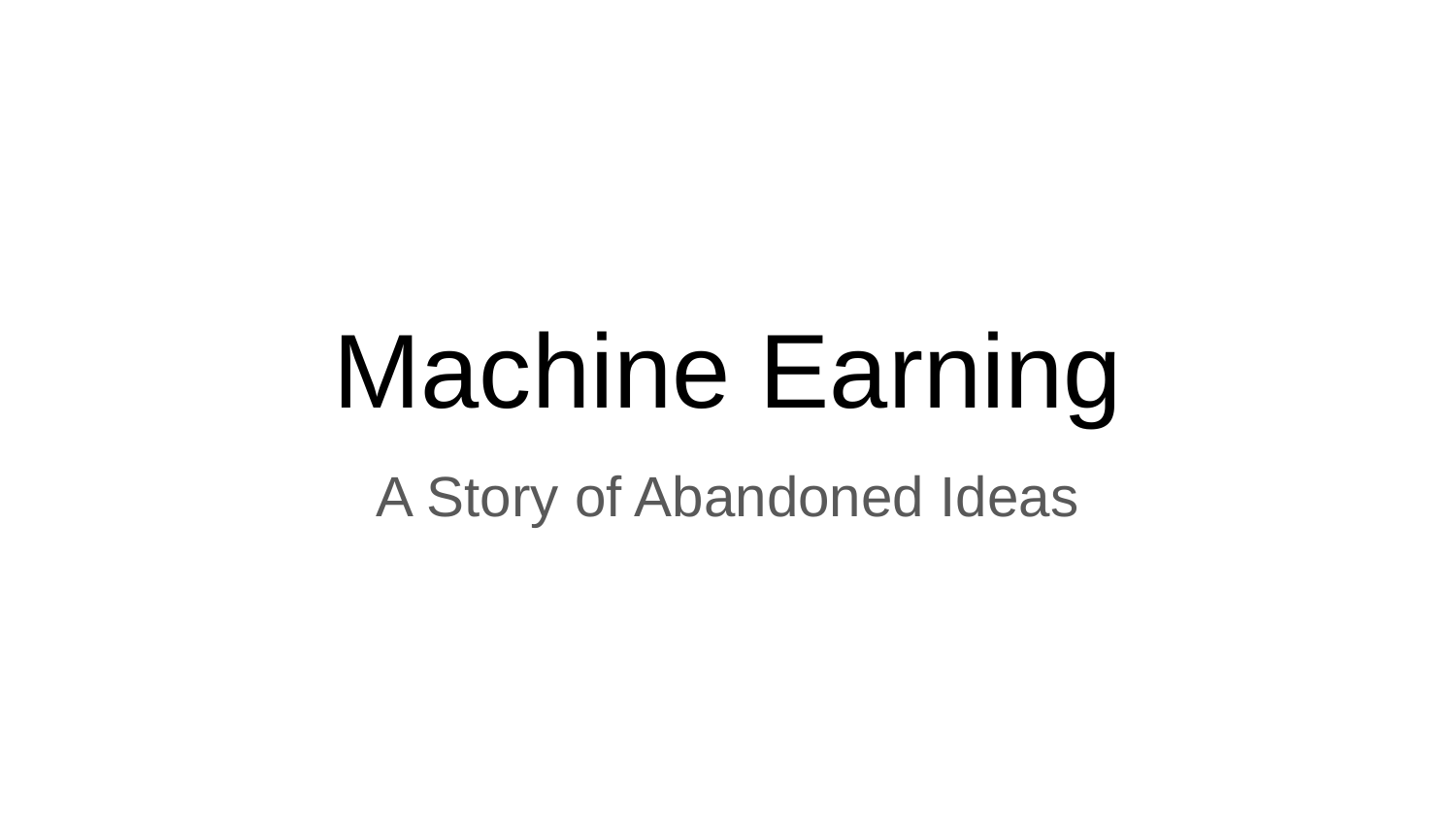

# Machine Earning
A Story of Abandoned Ideas